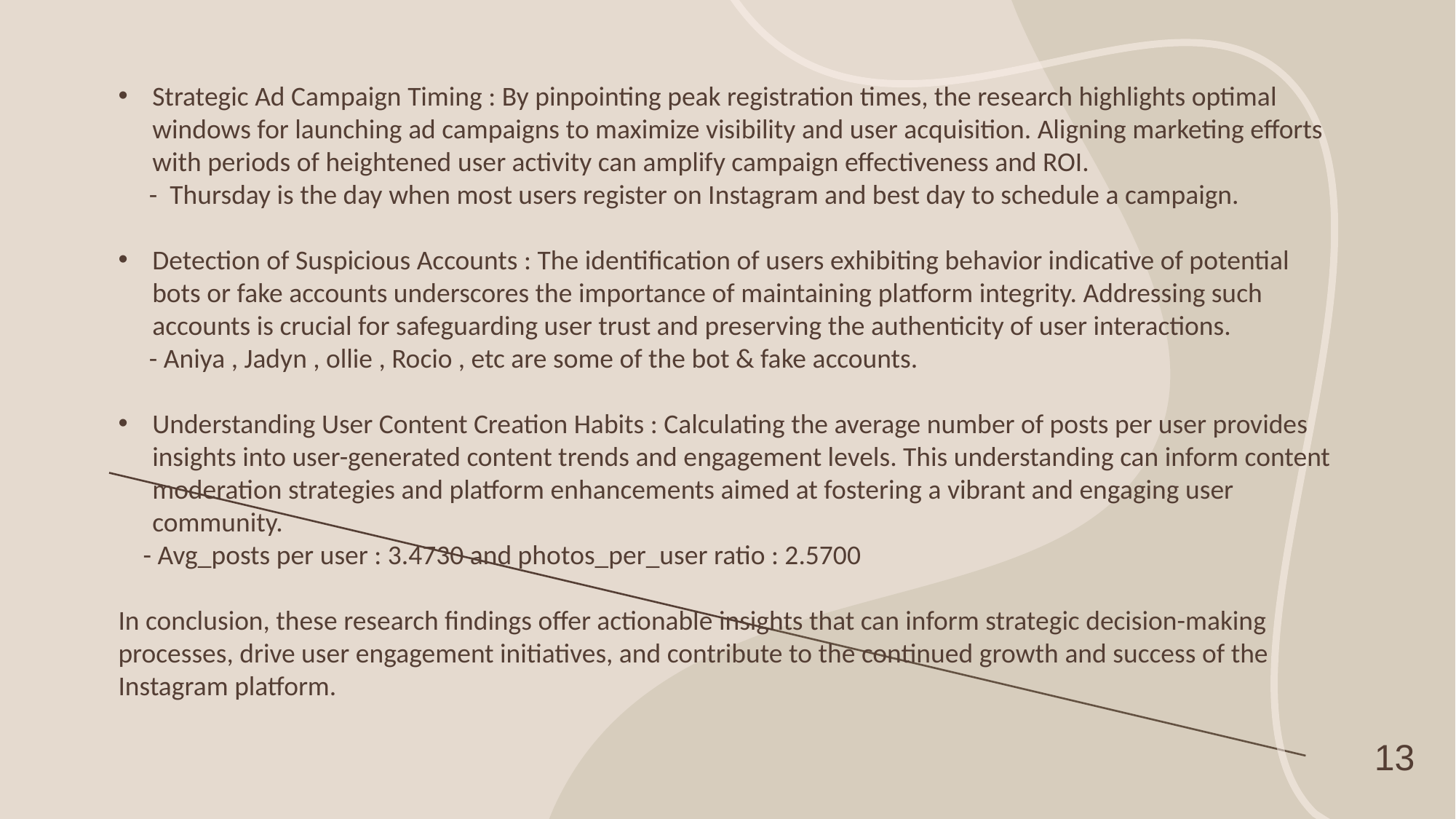

Strategic Ad Campaign Timing : By pinpointing peak registration times, the research highlights optimal windows for launching ad campaigns to maximize visibility and user acquisition. Aligning marketing efforts with periods of heightened user activity can amplify campaign effectiveness and ROI.
     -  Thursday is the day when most users register on Instagram and best day to schedule a campaign.

Detection of Suspicious Accounts : The identification of users exhibiting behavior indicative of potential bots or fake accounts underscores the importance of maintaining platform integrity. Addressing such accounts is crucial for safeguarding user trust and preserving the authenticity of user interactions.
     - Aniya , Jadyn , ollie , Rocio , etc are some of the bot & fake accounts.

Understanding User Content Creation Habits : Calculating the average number of posts per user provides insights into user-generated content trends and engagement levels. This understanding can inform content moderation strategies and platform enhancements aimed at fostering a vibrant and engaging user community.
    - Avg_posts per user : 3.4730 and photos_per_user ratio : 2.5700

In conclusion, these research findings offer actionable insights that can inform strategic decision-making processes, drive user engagement initiatives, and contribute to the continued growth and success of the Instagram platform.

13